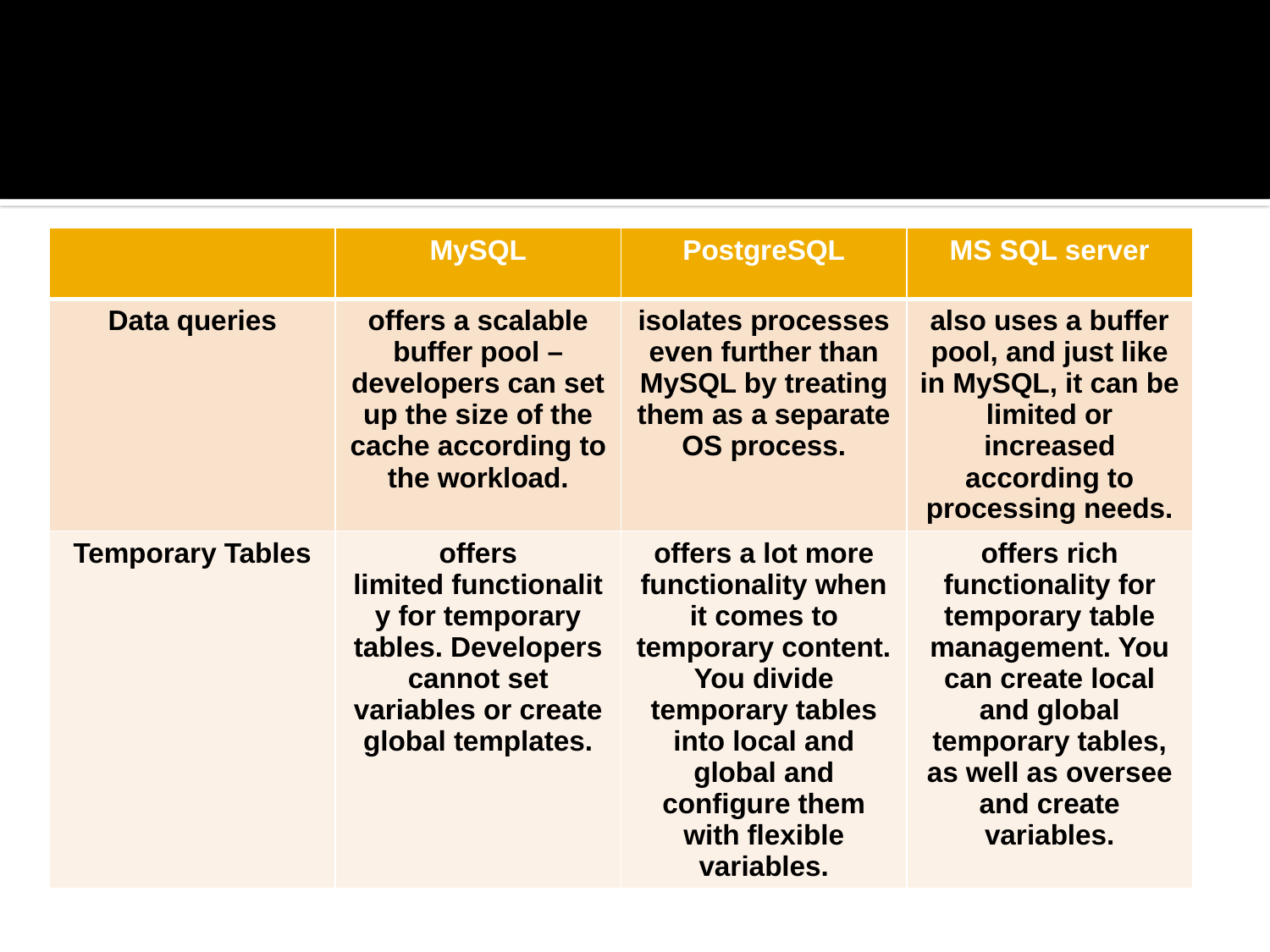

|  | MySQL | PostgreSQL | MS SQL server |
| --- | --- | --- | --- |
| Data queries | offers a scalable buffer pool – developers can set up the size of the cache according to the workload. | isolates processes even further than MySQL by treating them as a separate OS process. | also uses a buffer pool, and just like in MySQL, it can be limited or increased according to processing needs. |
| Temporary Tables | offers limited functionality for temporary tables. Developers cannot set variables or create global templates. | offers a lot more functionality when it comes to temporary content. You divide temporary tables into local and global and configure them with flexible variables. | offers rich functionality for temporary table management. You can create local and global temporary tables, as well as oversee and create variables. |